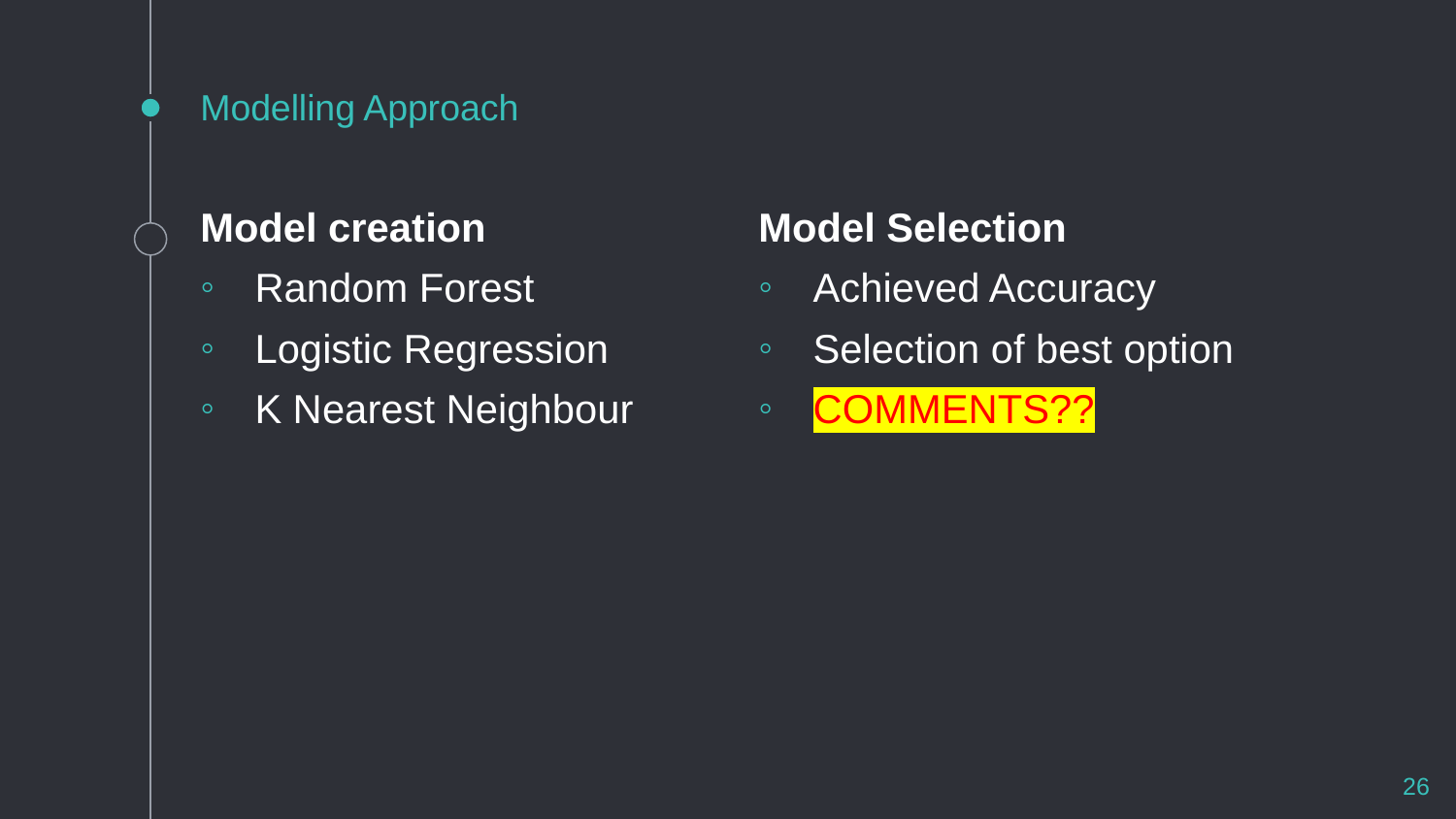

# Modelling Approach
Model creation
Random Forest
Logistic Regression
K Nearest Neighbour

Model Selection
Achieved Accuracy
Selection of best option
COMMENTS??

26